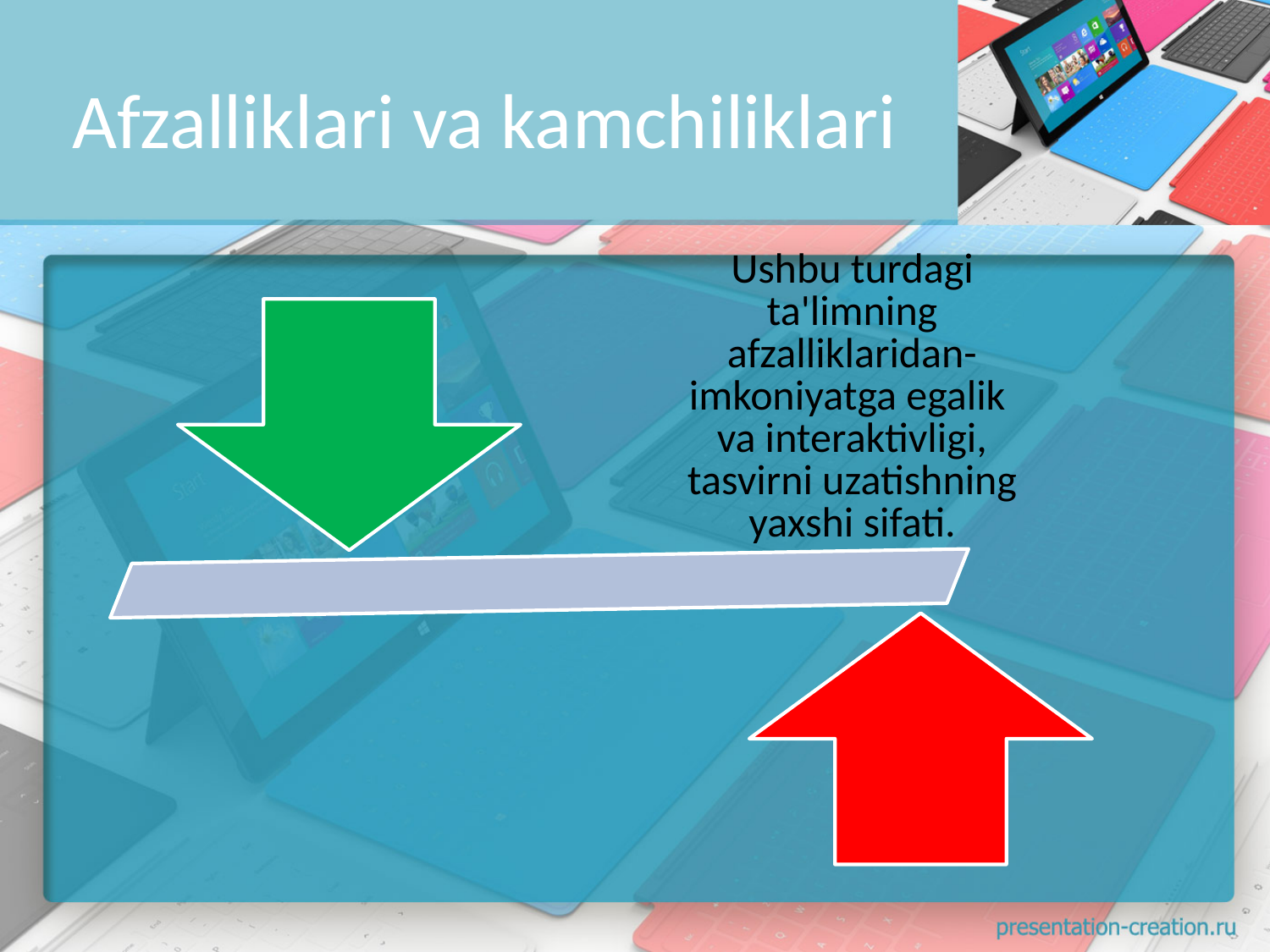

# Afzalliklari va kamchiliklari
Ushbu turdagi ta'limning afzalliklaridan-imkoniyatga egalik  va interaktivligi, tasvirni uzatishning yaxshi sifati.